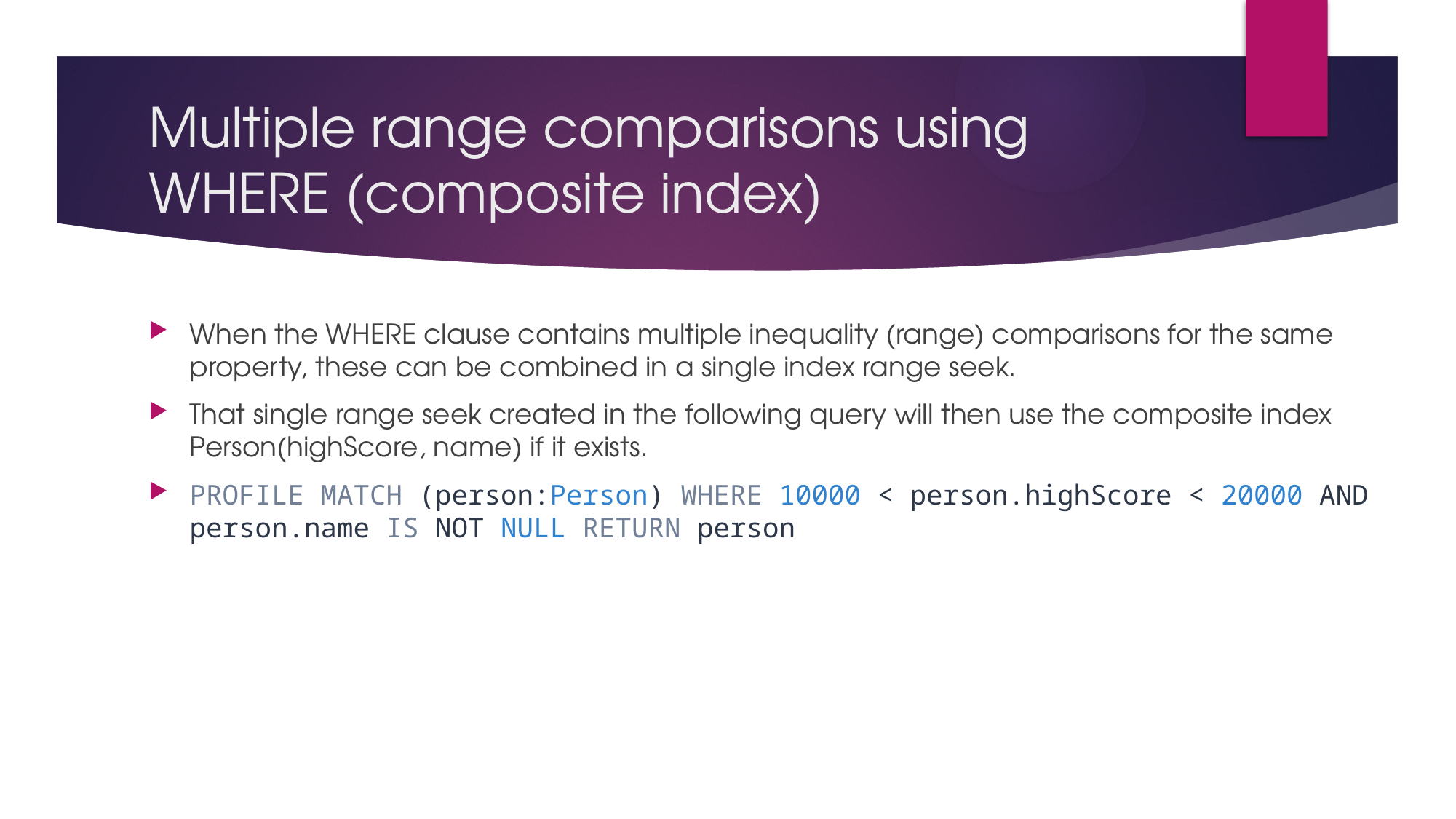

# Multiple range comparisons using WHERE (composite index)
When the WHERE clause contains multiple inequality (range) comparisons for the same property, these can be combined in a single index range seek.
That single range seek created in the following query will then use the composite index Person(highScore, name) if it exists.
PROFILE MATCH (person:Person) WHERE 10000 < person.highScore < 20000 AND person.name IS NOT NULL RETURN person